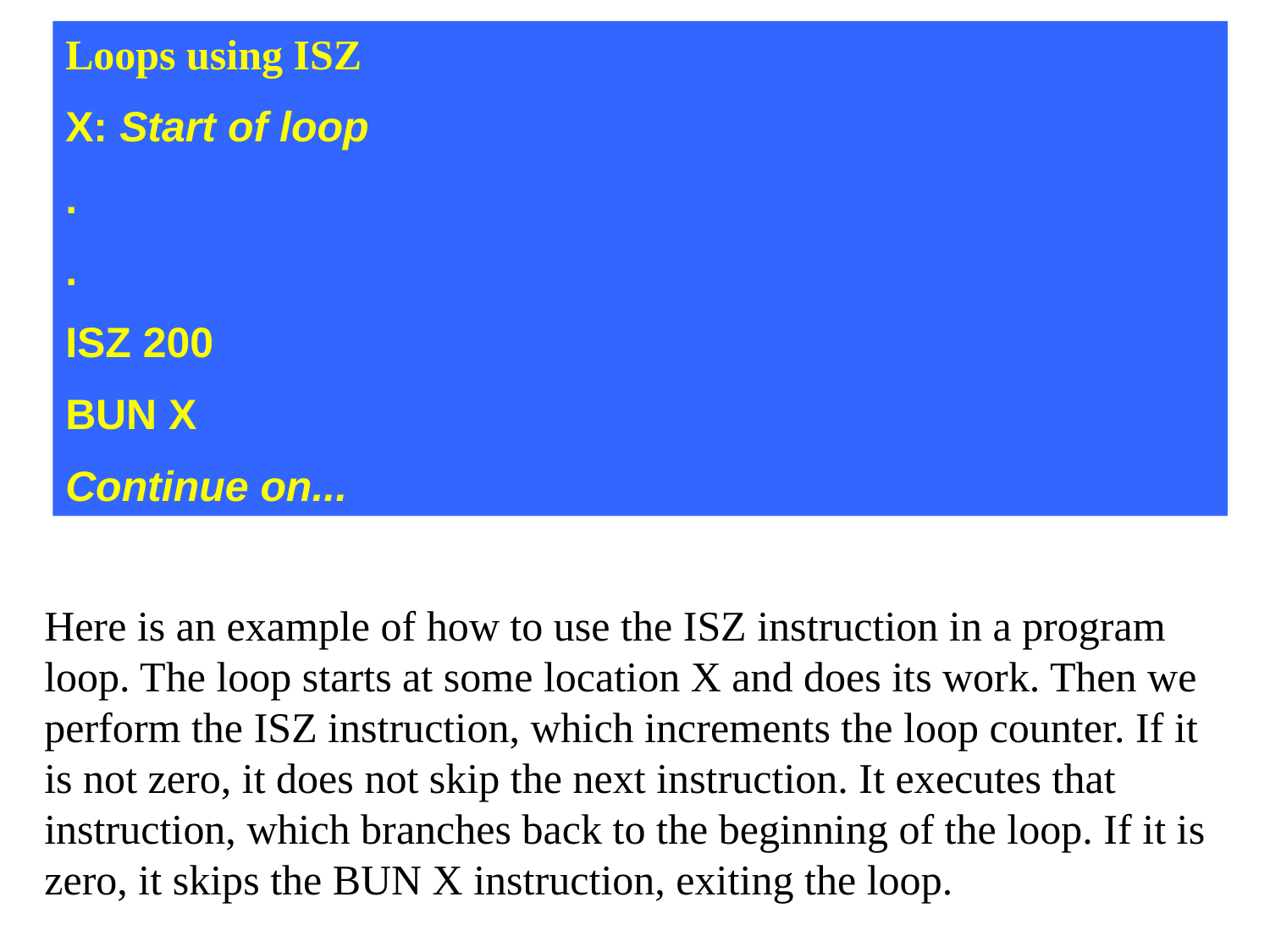

Loops using ISZ
X: Start of loop
.
.
ISZ 200
BUN X
Continue on...
Here is an example of how to use the ISZ instruction in a program loop. The loop starts at some location X and does its work. Then we perform the ISZ instruction, which increments the loop counter. If it is not zero, it does not skip the next instruction. It executes that instruction, which branches back to the beginning of the loop. If it is zero, it skips the BUN X instruction, exiting the loop.